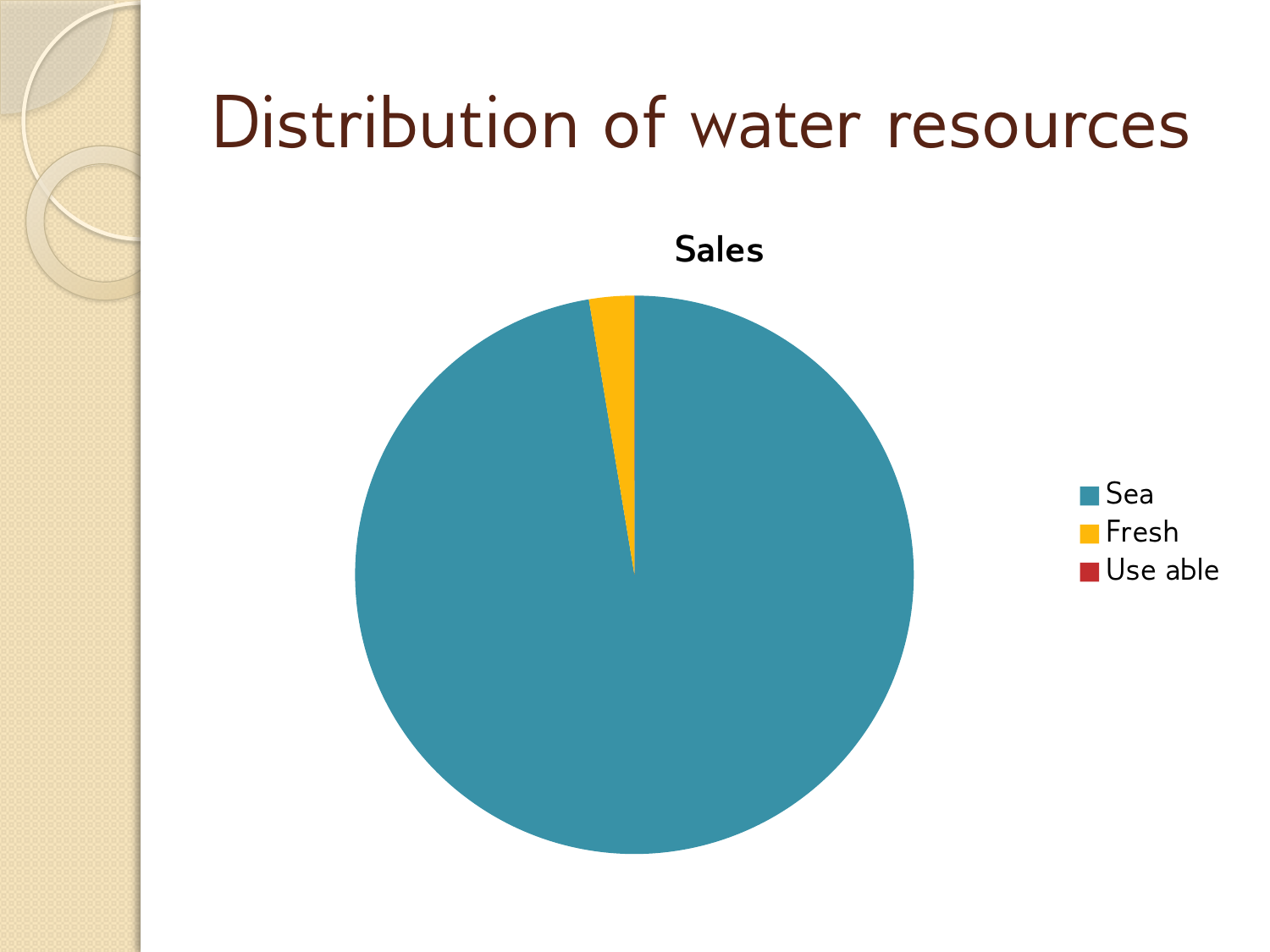

# Distribution of water resources

### Chart:

| Category | Sales |
|---|---|
| Sea | 97.4 |
| Fresh | 2.6 |
| Use able | 0.014000000000000005 |